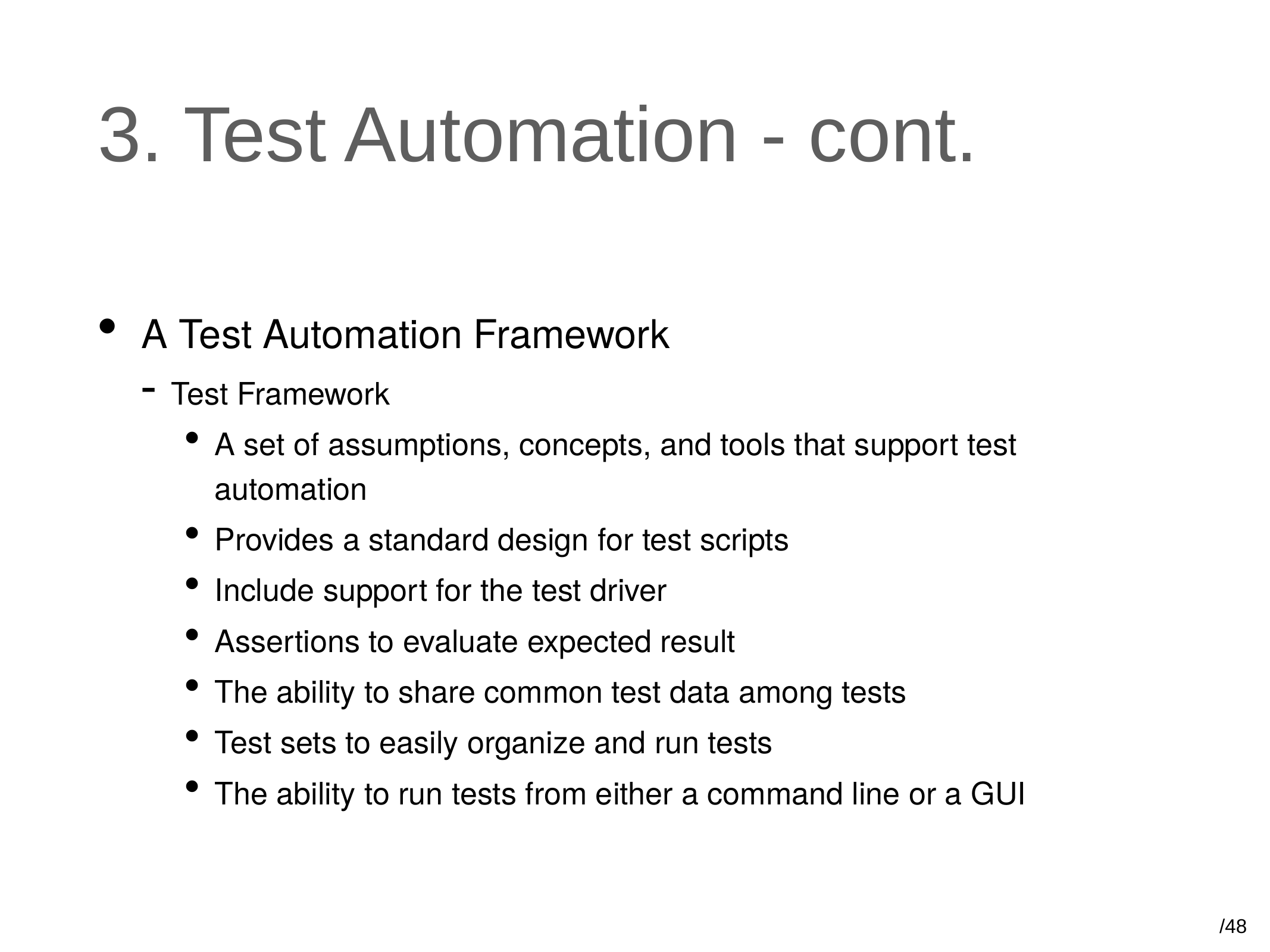

# 3. Test Automation - cont.
A Test Automation Framework
Test Framework
A set of assumptions, concepts, and tools that support test automation
Provides a standard design for test scripts
Include support for the test driver
Assertions to evaluate expected result
The ability to share common test data among tests
Test sets to easily organize and run tests
The ability to run tests from either a command line or a GUI
35